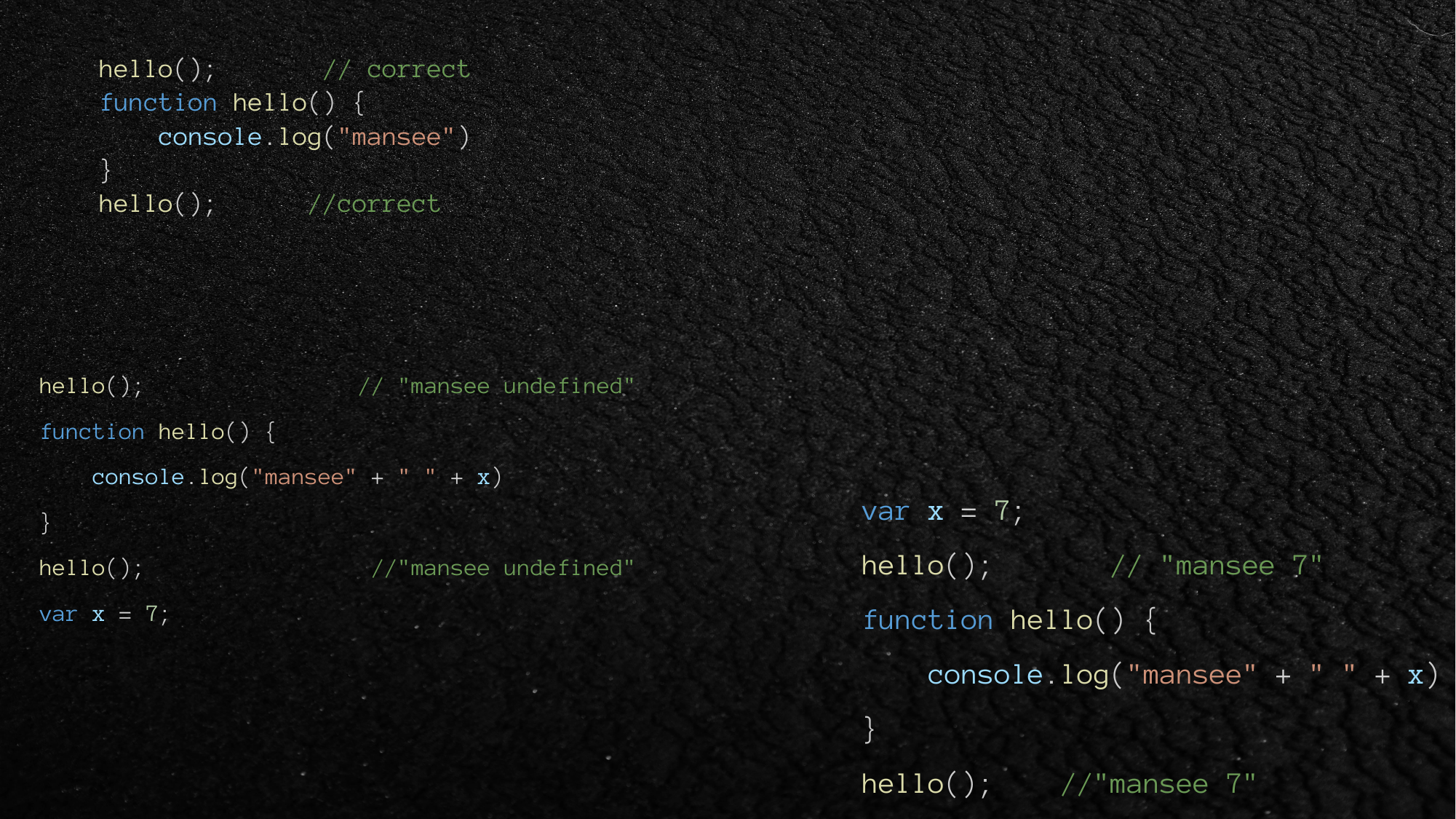

hello();       // correct
    function hello() {
        console.log("mansee")
    }
    hello();      //correct

hello();                // "mansee undefined"
function hello() {
    console.log("mansee" + " " + x)
}
hello();                 //"mansee undefined"
var x = 7;

var x = 7;
hello();       // "mansee 7"
function hello() {
    console.log("mansee" + " " + x)
}
hello();    //"mansee 7"